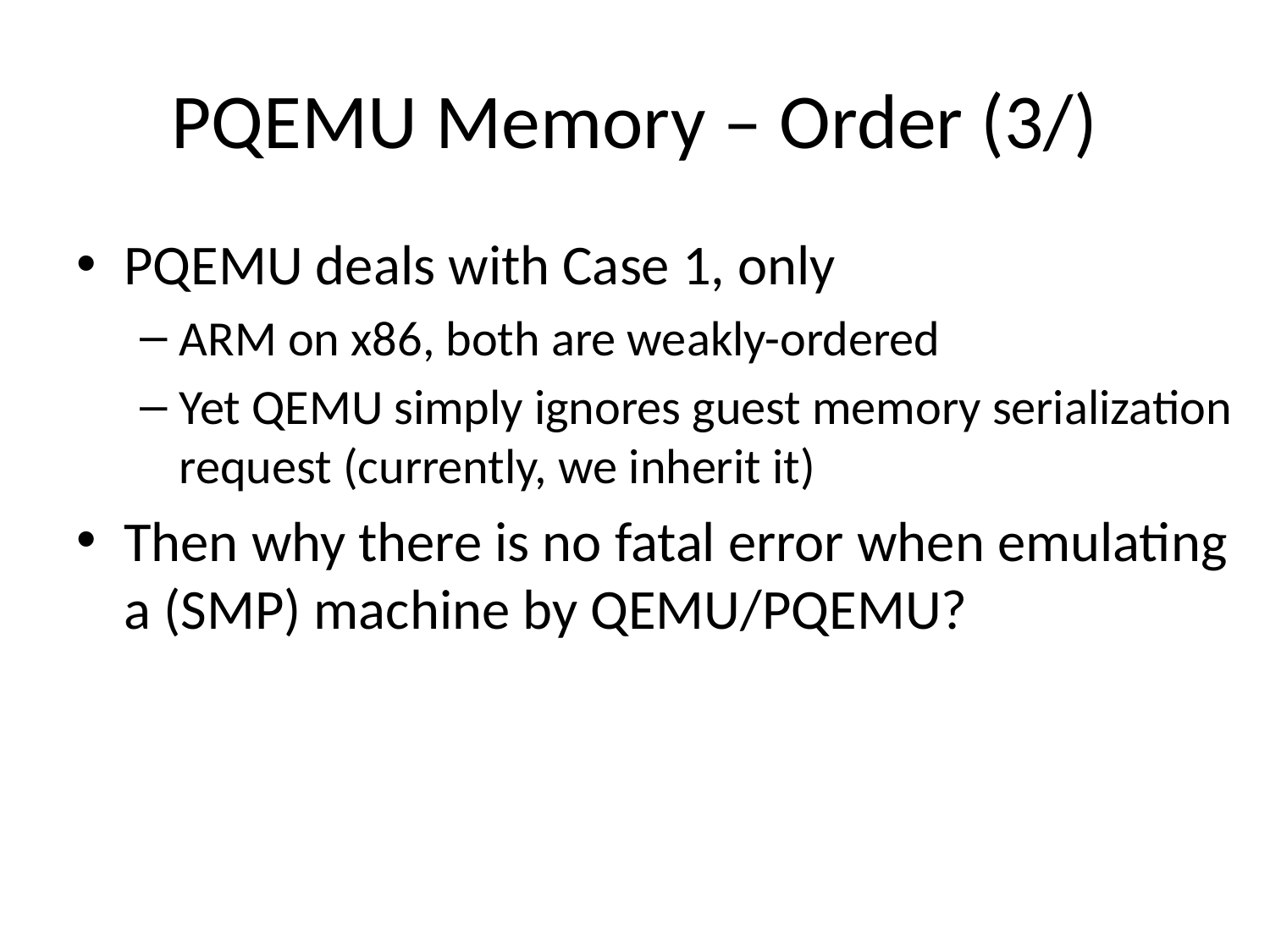

# PQEMU Memory – Order (3/)
PQEMU deals with Case 1, only
ARM on x86, both are weakly-ordered
Yet QEMU simply ignores guest memory serialization request (currently, we inherit it)
Then why there is no fatal error when emulating a (SMP) machine by QEMU/PQEMU?